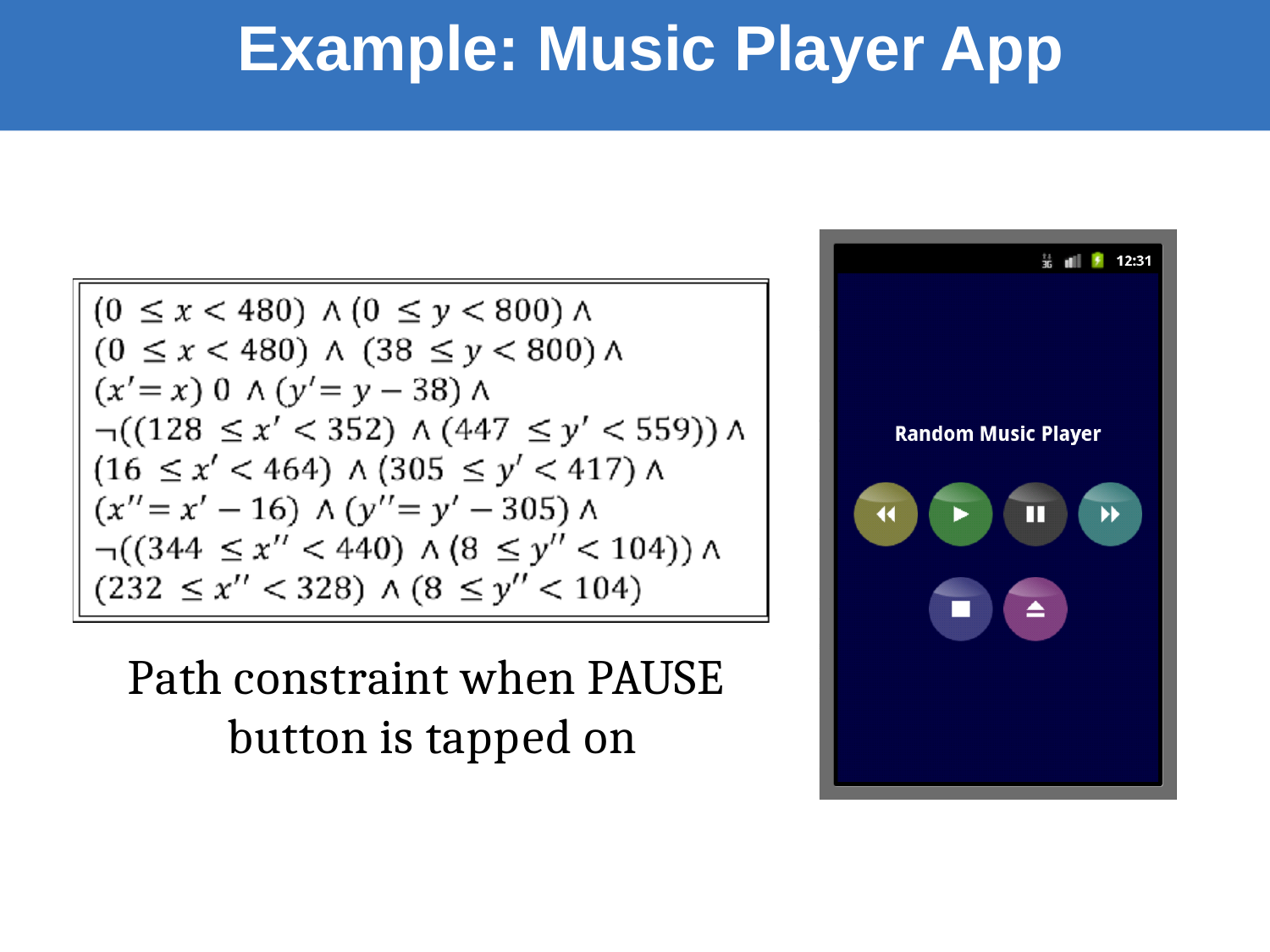

# Example: Music Player App

Path constraint when PAUSE
button is tapped on